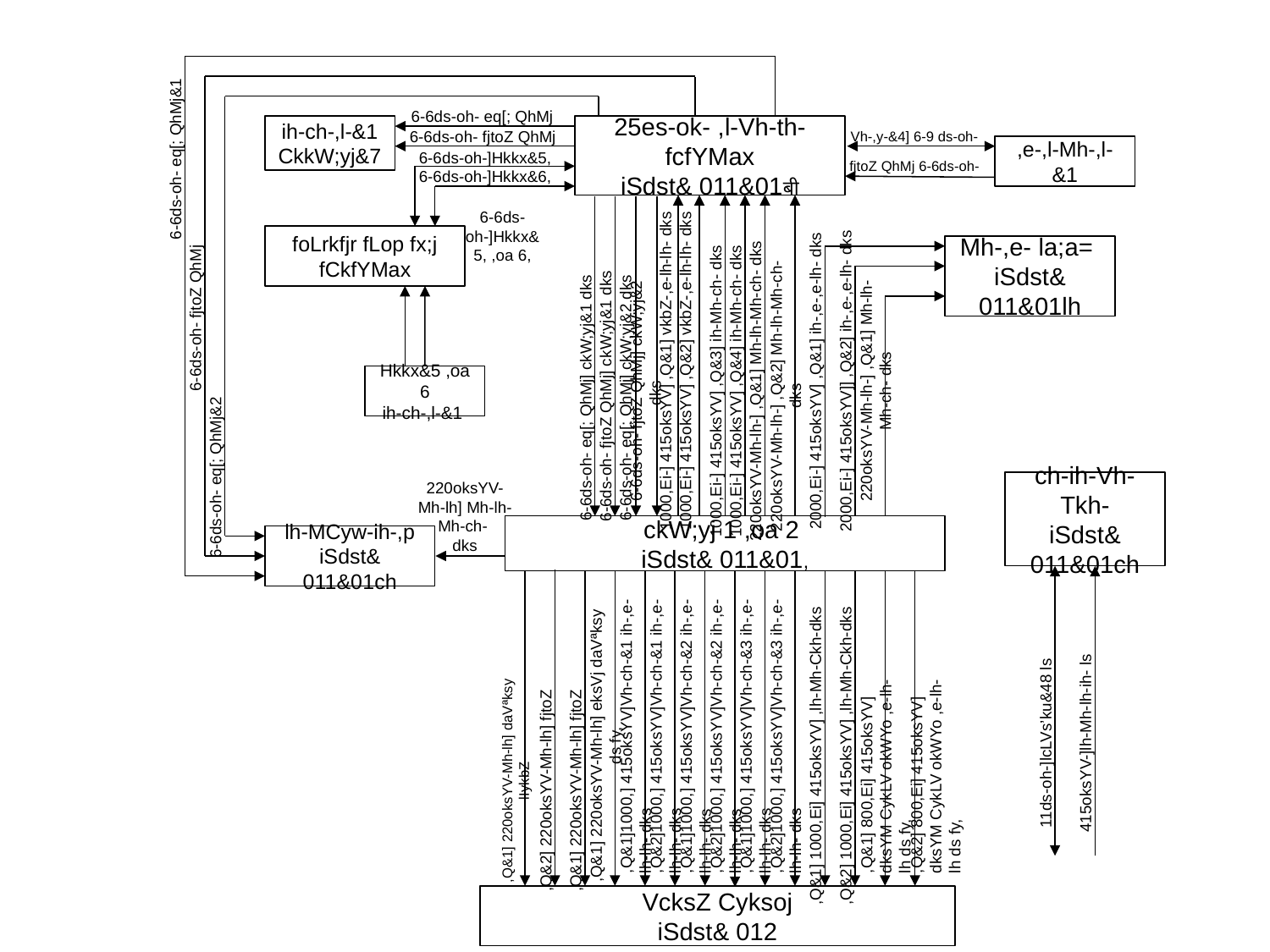

6-6ds-oh- eq[; QhMj
ih-ch-,l-&1
CkkW;yj&7
6-6ds-oh- fjtoZ QhMj
25es-ok- ,l-Vh-th- fcfYMax
iSdst& 011&01बी
Vh-,y-&4] 6-9 ds-oh-
,e-,l-Mh-,l-&1
6-6ds-oh- eq[; QhMj&1
6-6ds-oh-]Hkkx&5,
fjtoZ QhMj 6-6ds-oh-
6-6ds-oh-]Hkkx&6,
6-6ds-oh-]Hkkx&5, ,oa 6,
foLrkfjr fLop fx;j fCkfYMax
Mh-,e- la;a=
iSdst& 011&01lh
6-6ds-oh- fjtoZ QhMj
1000,Ei-] 415oksYV] ,Q&1] vkbZ-,e-lh-lh- dks
1000,Ei-] 415oksYV] ,Q&2] vkbZ-,e-lh-lh- dks
2000,Ei-] 415oksYV]] ,Q&2] ih-,e-,e-lh- dks
2000,Ei-] 415oksYV] ,Q&1] ih-,e-,e-lh- dks
Hkkx&5 ,oa 6
ih-ch-,l-&1
1000,Ei-] 415oksYV] ,Q&3] ih-Mh-ch- dks
1000,Ei-] 415oksYV] ,Q&4] ih-Mh-ch- dks
220oksYV-Mh-lh-] ,Q&1] Mh-lh-Mh-ch- dks
220oksYV-Mh-lh-] ,Q&1] Mh-lh-Mh-ch- dks
6-6ds-oh- fjtoZ QhMj] ckW;yj&2 dks
6-6ds-oh- eq[; QhMj] ckW;yj&1 dks
6-6ds-oh- eq[; QhMj] ckW;yj&2 dks
6-6ds-oh- fjtoZ QhMj] ckW;yj&1 dks
220oksYV-Mh-lh-] ,Q&2] Mh-lh-Mh-ch- dks
6-6ds-oh- eq[; QhMj&2
ch-ih-Vh-Tkh-
iSdst& 011&01ch
220oksYV-Mh-lh] Mh-lh-Mh-ch-
dks
ckW;yj 1 ,oa 2
iSdst& 011&01,
lh-MCyw-ih-,p iSdst& 011&01ch
,Q&1]1000,] 415oksYV]Vh-ch-&1 ih-,e-lh-lh- dks
,Q&2]1000,] 415oksYV]Vh-ch-&3 ih-,e-lh-lh- dks
,Q&2]1000,] 415oksYV]Vh-ch-&1 ih-,e-lh-lh- dks
,Q&1]1000,] 415oksYV]Vh-ch-&2 ih-,e-lh-lh- dks
,Q&2]1000,] 415oksYV]Vh-ch-&2 ih-,e-lh-lh- dks
,Q&1]1000,] 415oksYV]Vh-ch-&3 ih-,e-lh-lh- dks
11ds-oh-]lcLVs’ku&48 ls
415oksYV-]lh-Mh-lh-ih- ls
,Q&1] 220oksYV-Mh-lh] eksVj daVªksy ds fy,
,Q&1] 1000,Ei] 415oksYV] ,lh-Mh-Ckh-dks
,Q&2] 1000,Ei] 415oksYV] ,lh-Mh-Ckh-dks
,Q&1] 800,Ei] 415oksYV] dksYM CykLV okWYo ,e-lh-lh ds fy,
,Q&2] 800,Ei] 415oksYV] dksYM CykLV okWYo ,e-lh-lh ds fy,
,Q&1] 220oksYV-Mh-lh] daVªksy lIykbZ
,Q&2] 220oksYV-Mh-lh] fjtoZ
,Q&1] 220oksYV-Mh-lh] fjtoZ
VcksZ Cyksoj
iSdst& 012